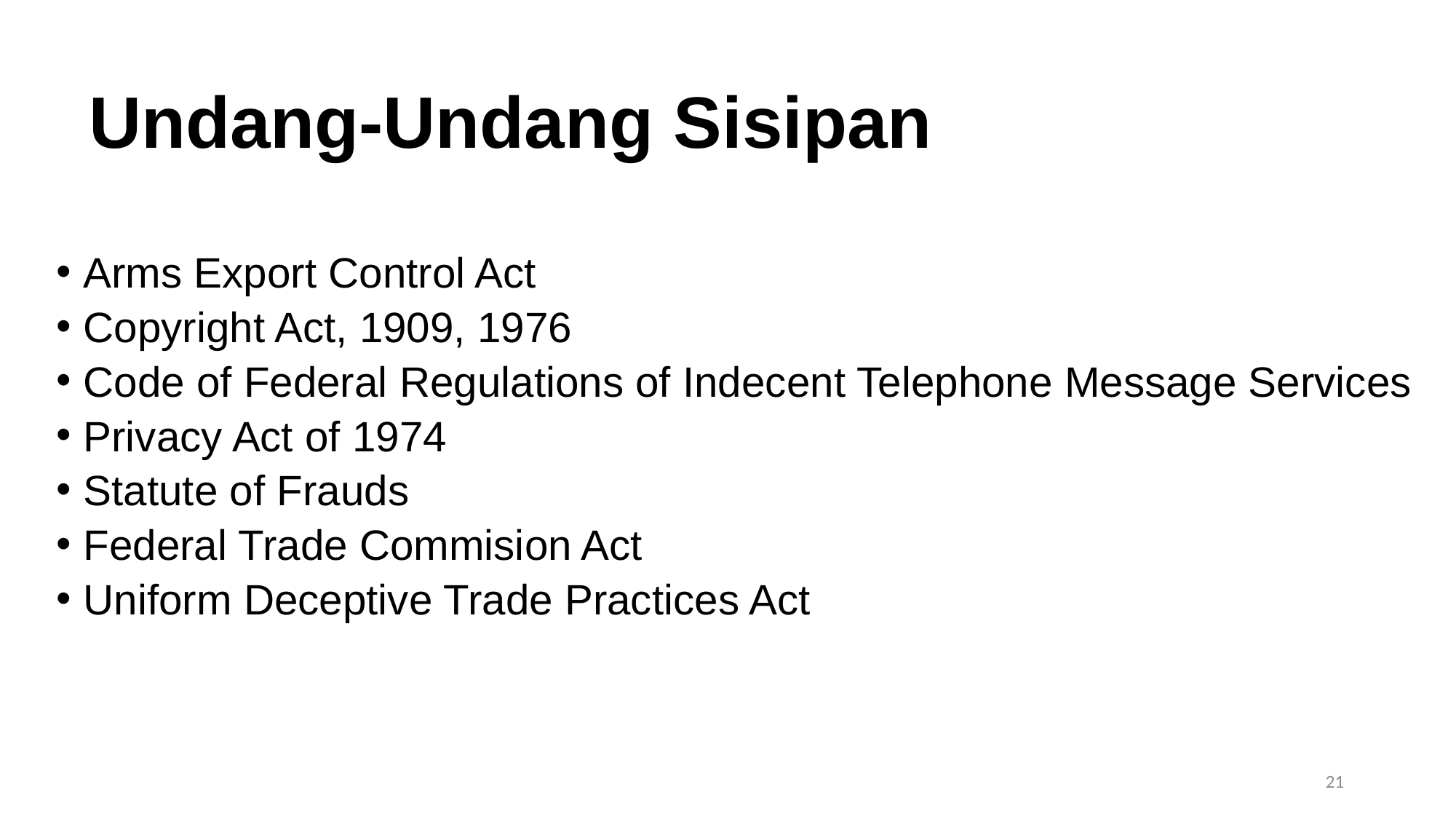

Undang-Undang Sisipan
Arms Export Control Act
Copyright Act, 1909, 1976
Code of Federal Regulations of Indecent Telephone Message Services
Privacy Act of 1974
Statute of Frauds
Federal Trade Commision Act
Uniform Deceptive Trade Practices Act
21